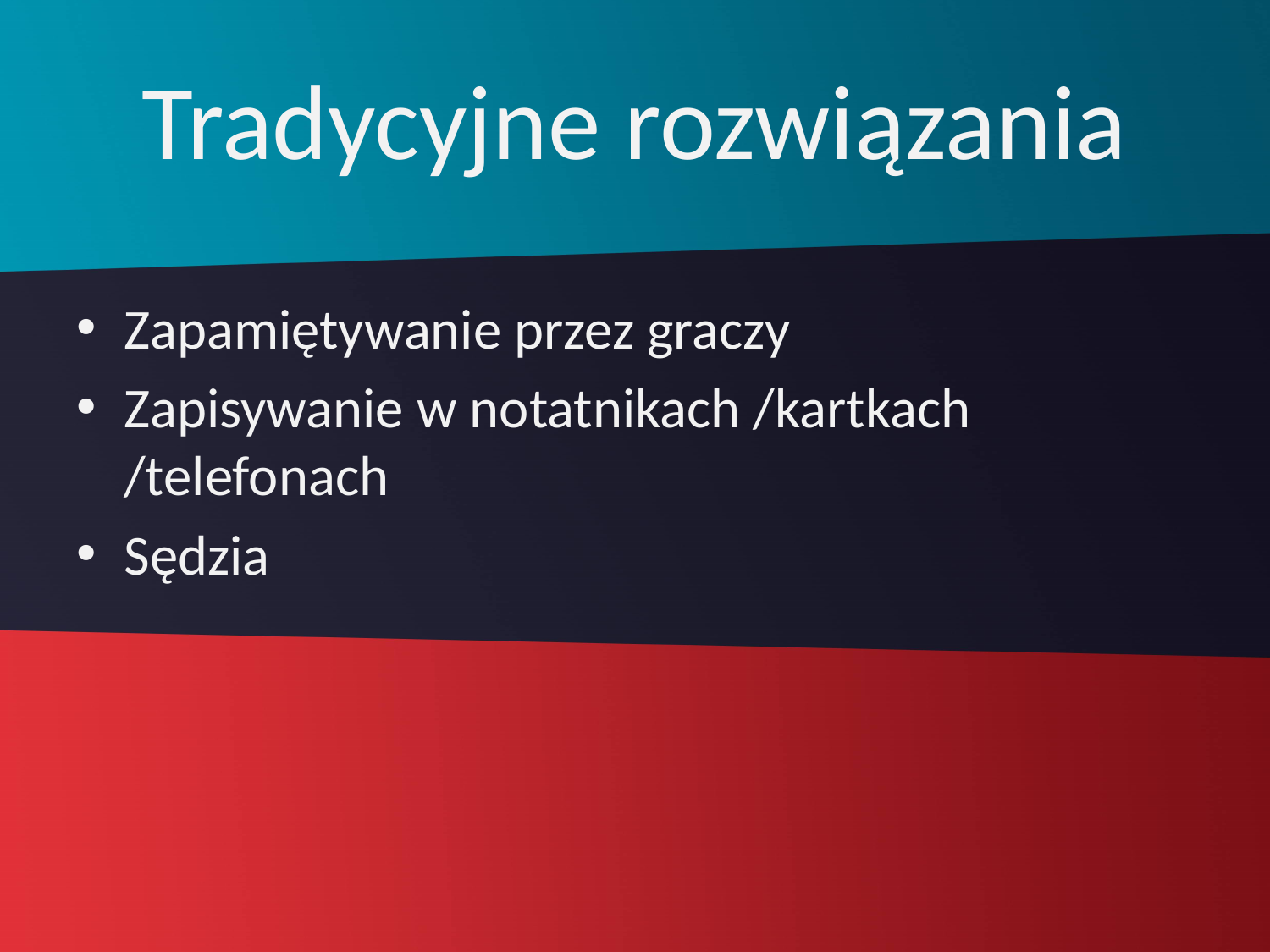

# Tradycyjne rozwiązania
Zapamiętywanie przez graczy
Zapisywanie w notatnikach /kartkach /telefonach
Sędzia